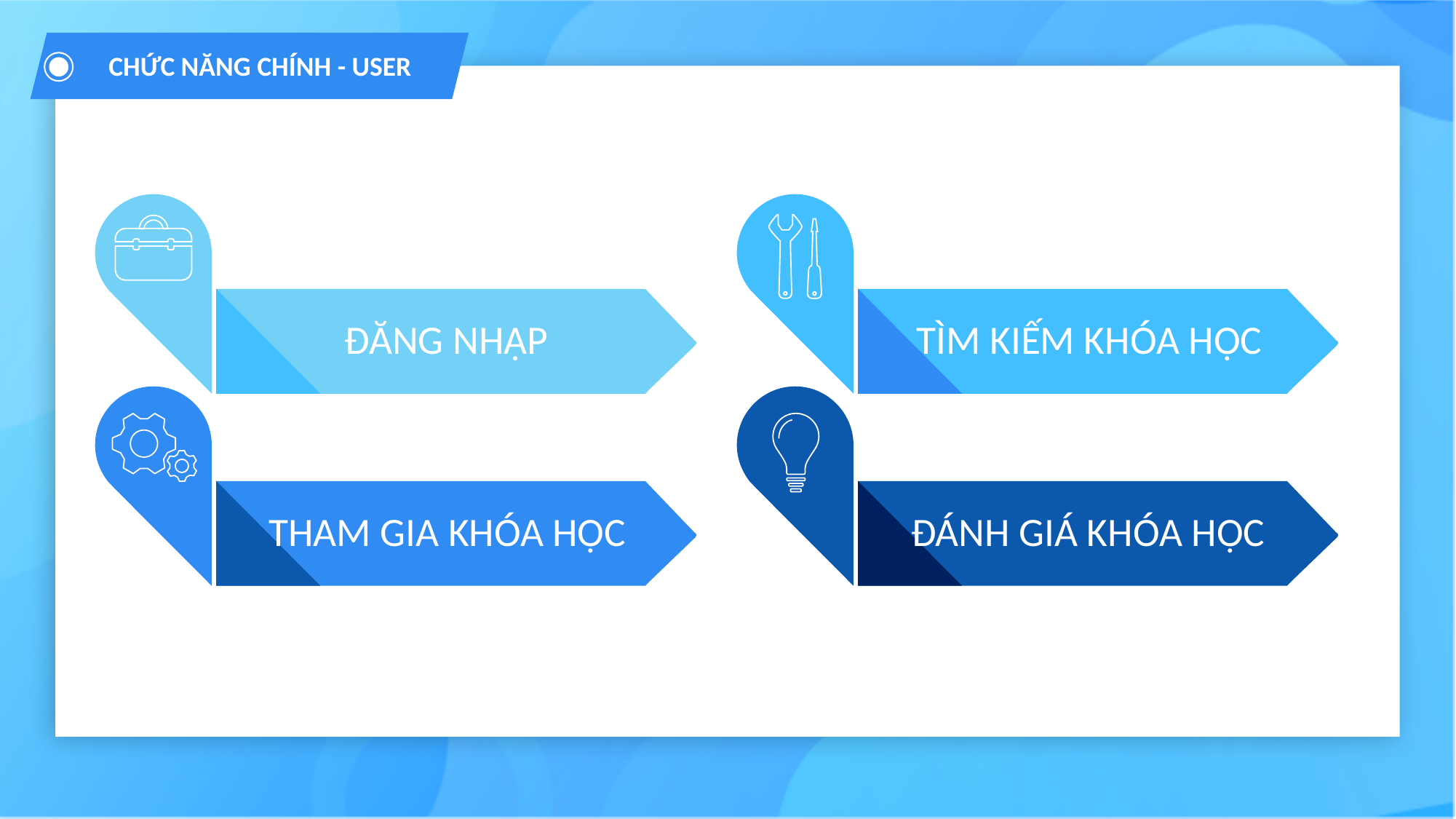

CHỨC NĂNG CHÍNH - USER

ĐĂNG NHẬP

TÌM KIẾM KHÓA HỌC

THAM GIA KHÓA HỌC

ĐÁNH GIÁ KHÓA HỌC